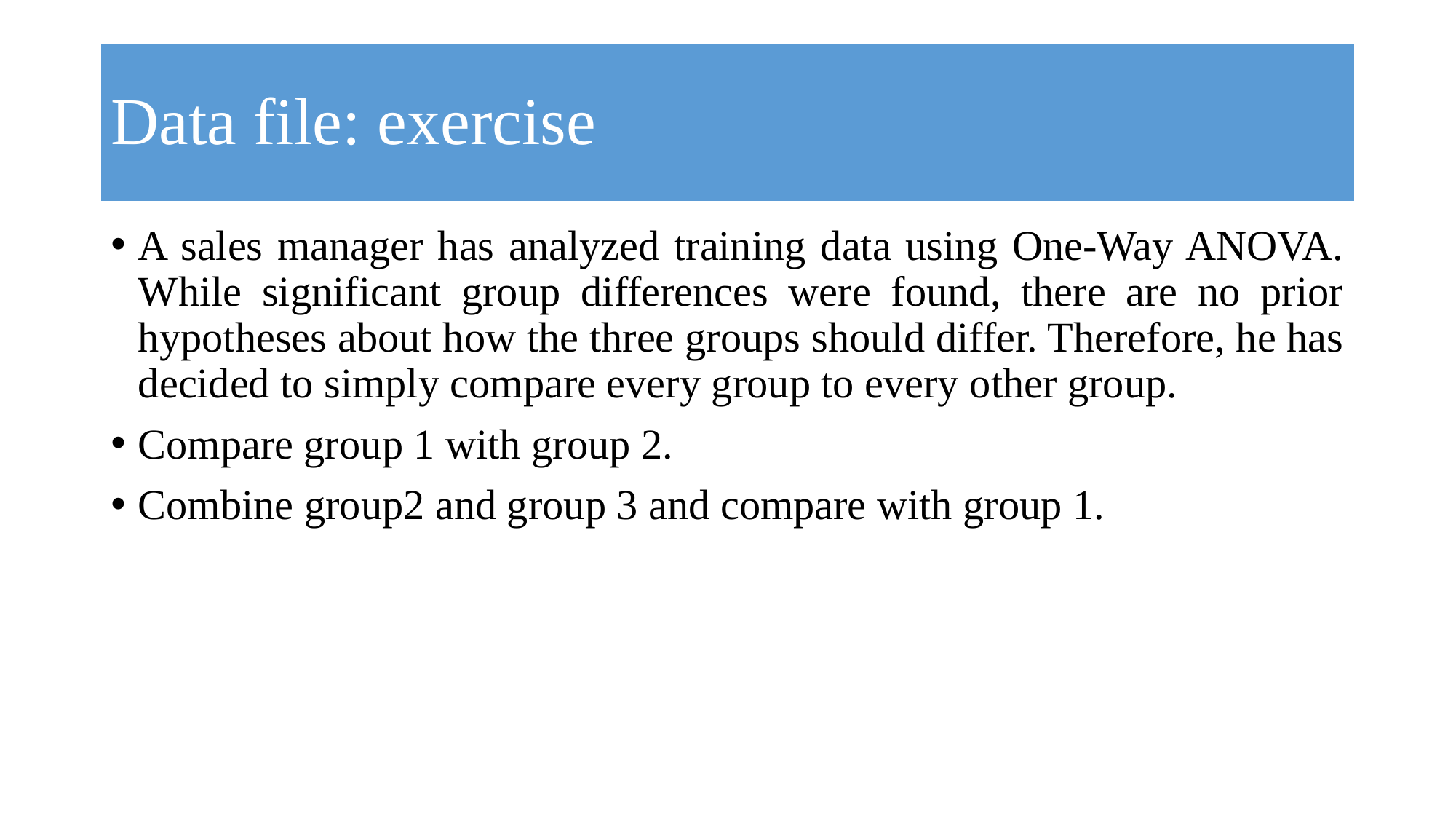

# Data file: exercise
A sales manager has analyzed training data using One-Way ANOVA. While significant group differences were found, there are no prior hypotheses about how the three groups should differ. Therefore, he has decided to simply compare every group to every other group.
Compare group 1 with group 2.
Combine group2 and group 3 and compare with group 1.